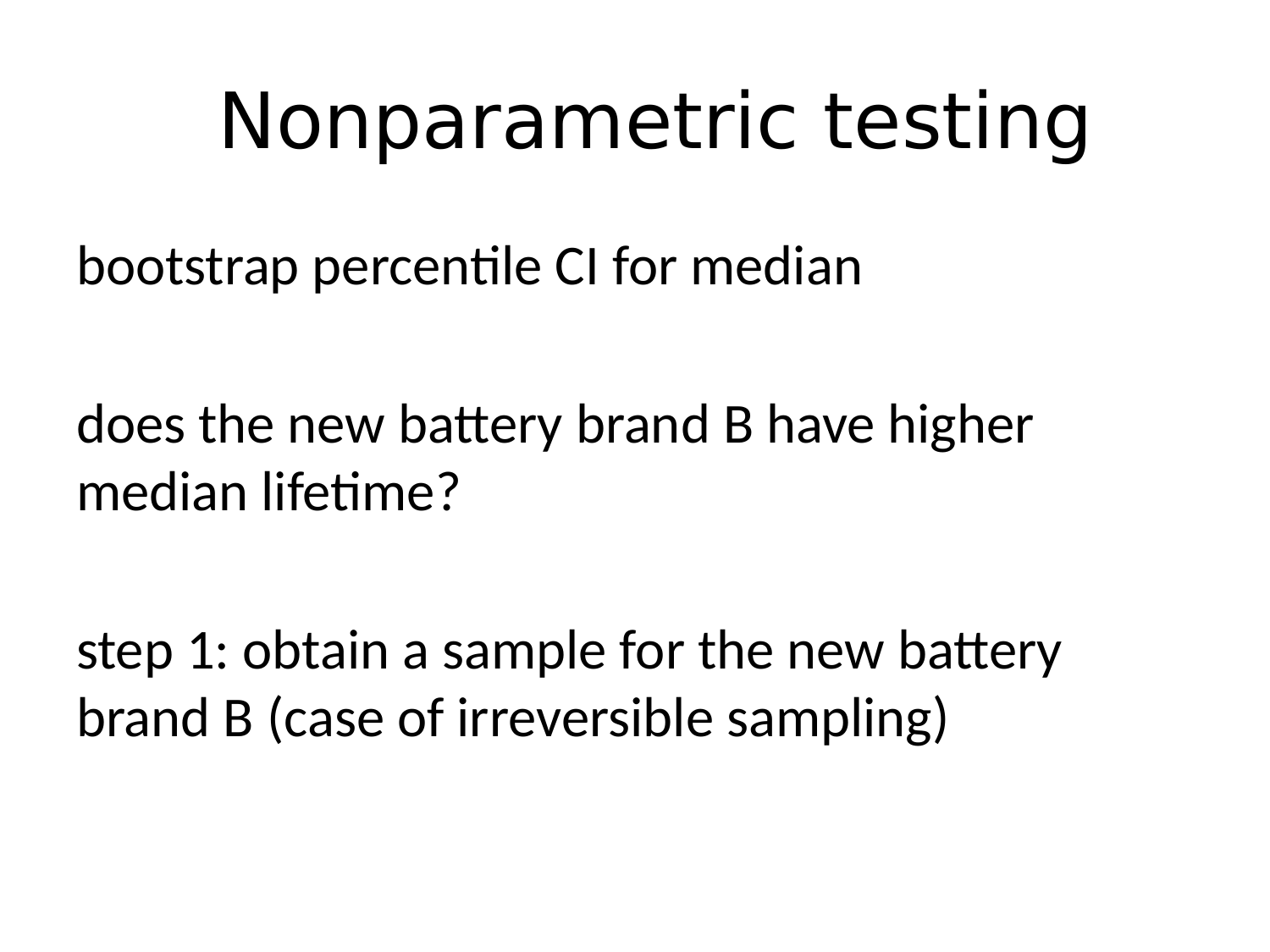

# Nonparametric testing
bootstrap percentile CI for median

does the new battery brand B have higher median lifetime?

step 1: obtain a sample for the new battery brand B (case of irreversible sampling)